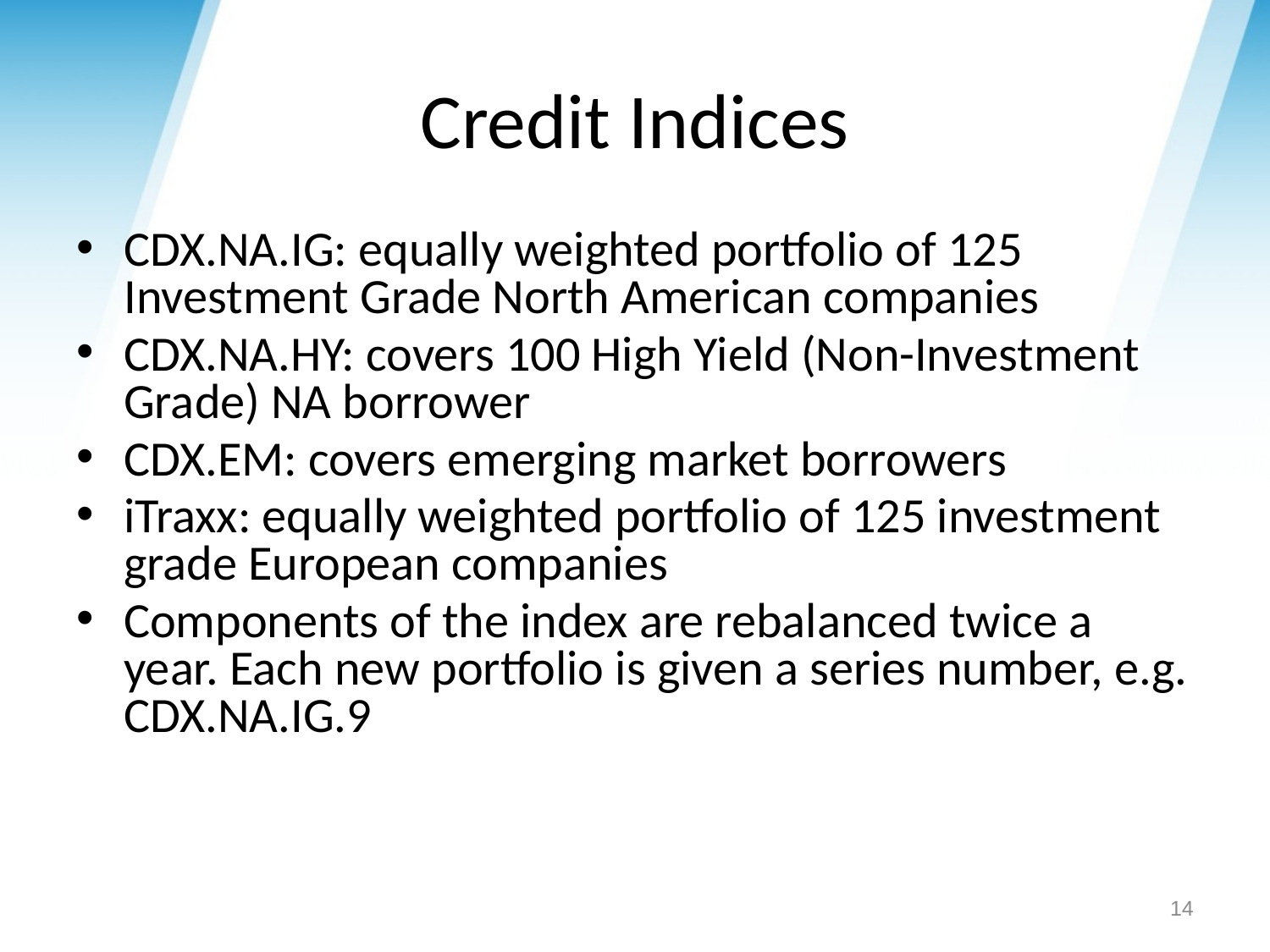

# Credit Indices
CDX.NA.IG: equally weighted portfolio of 125 Investment Grade North American companies
CDX.NA.HY: covers 100 High Yield (Non-Investment Grade) NA borrower
CDX.EM: covers emerging market borrowers
iTraxx: equally weighted portfolio of 125 investment grade European companies
Components of the index are rebalanced twice a year. Each new portfolio is given a series number, e.g. CDX.NA.IG.9
14